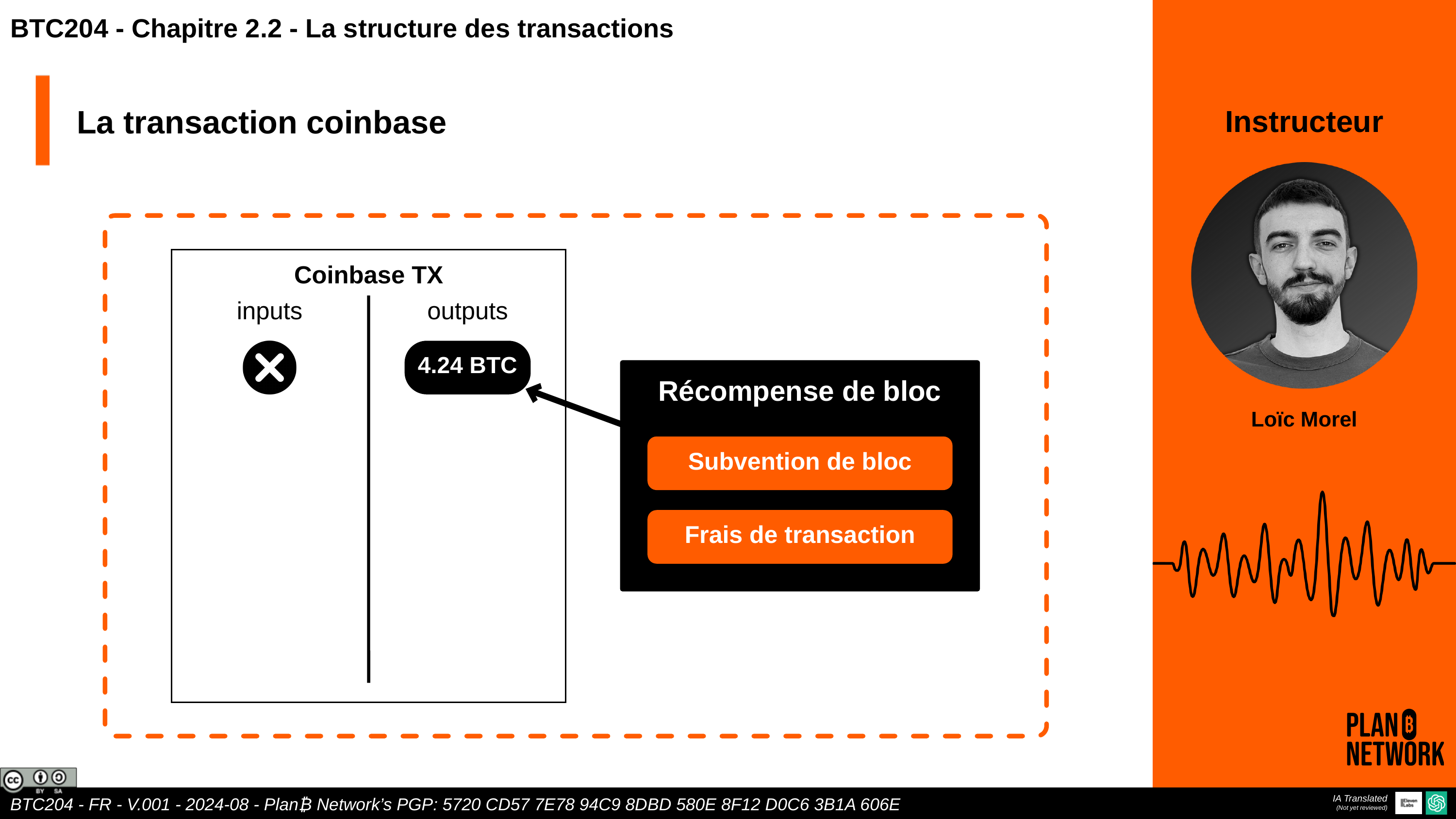

BTC204 - Chapitre 2.2 - La structure des transactions

La transaction coinbase
Instructeur

Coinbase TX
inputs
outputs

4.24 BTC

Récompense de bloc

Loïc Morel

Subvention de bloc

Frais de transaction

IA Translated
(Not yet reviewed)
BTC204 - FR - V.001 - 2024-08 - Plan₿ Network’s PGP: 5720 CD57 7E78 94C9 8DBD 580E 8F12 D0C6 3B1A 606E